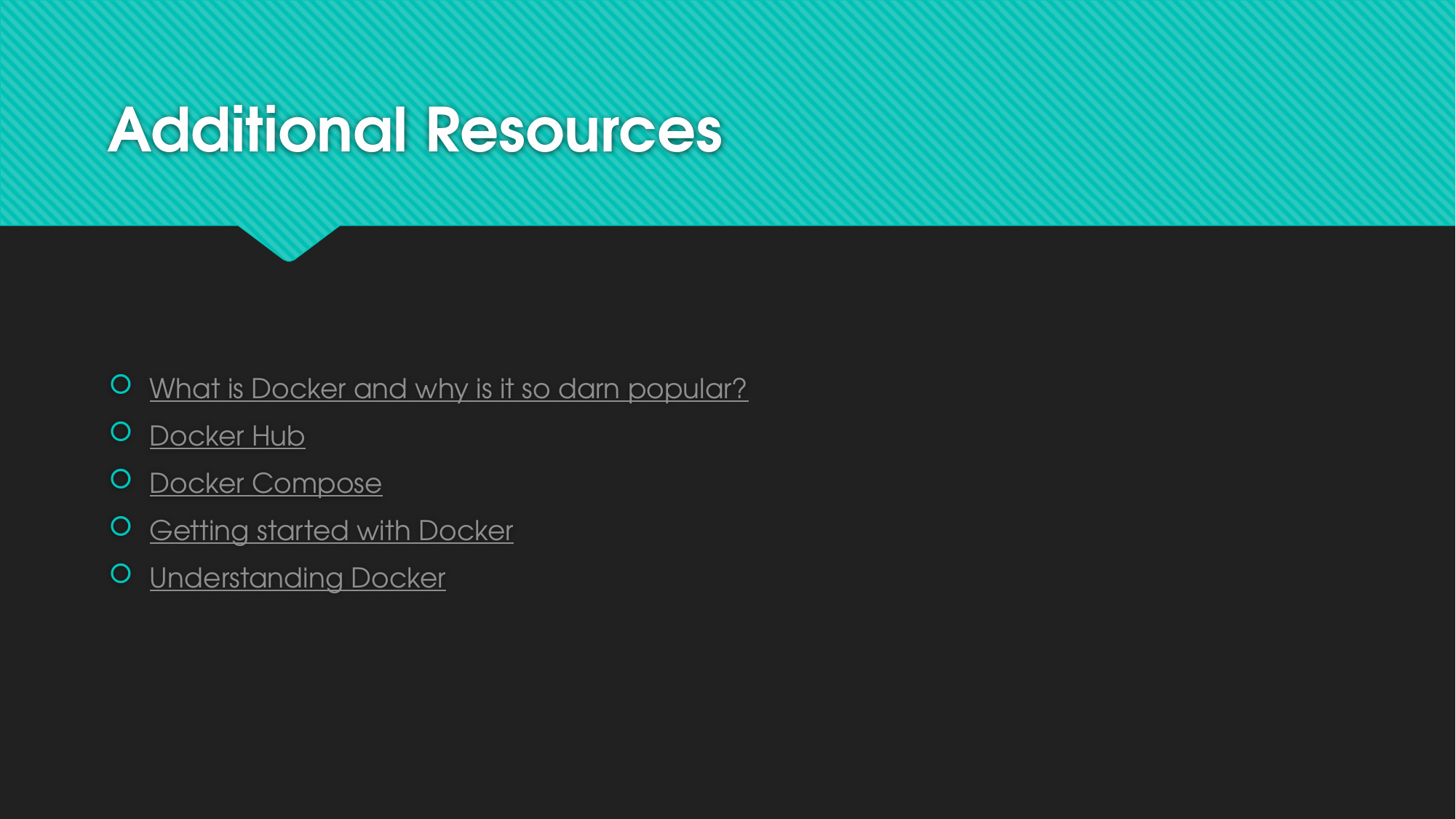

# Additional Resources
What is Docker and why is it so darn popular?
Docker Hub
Docker Compose
Getting started with Docker
Understanding Docker